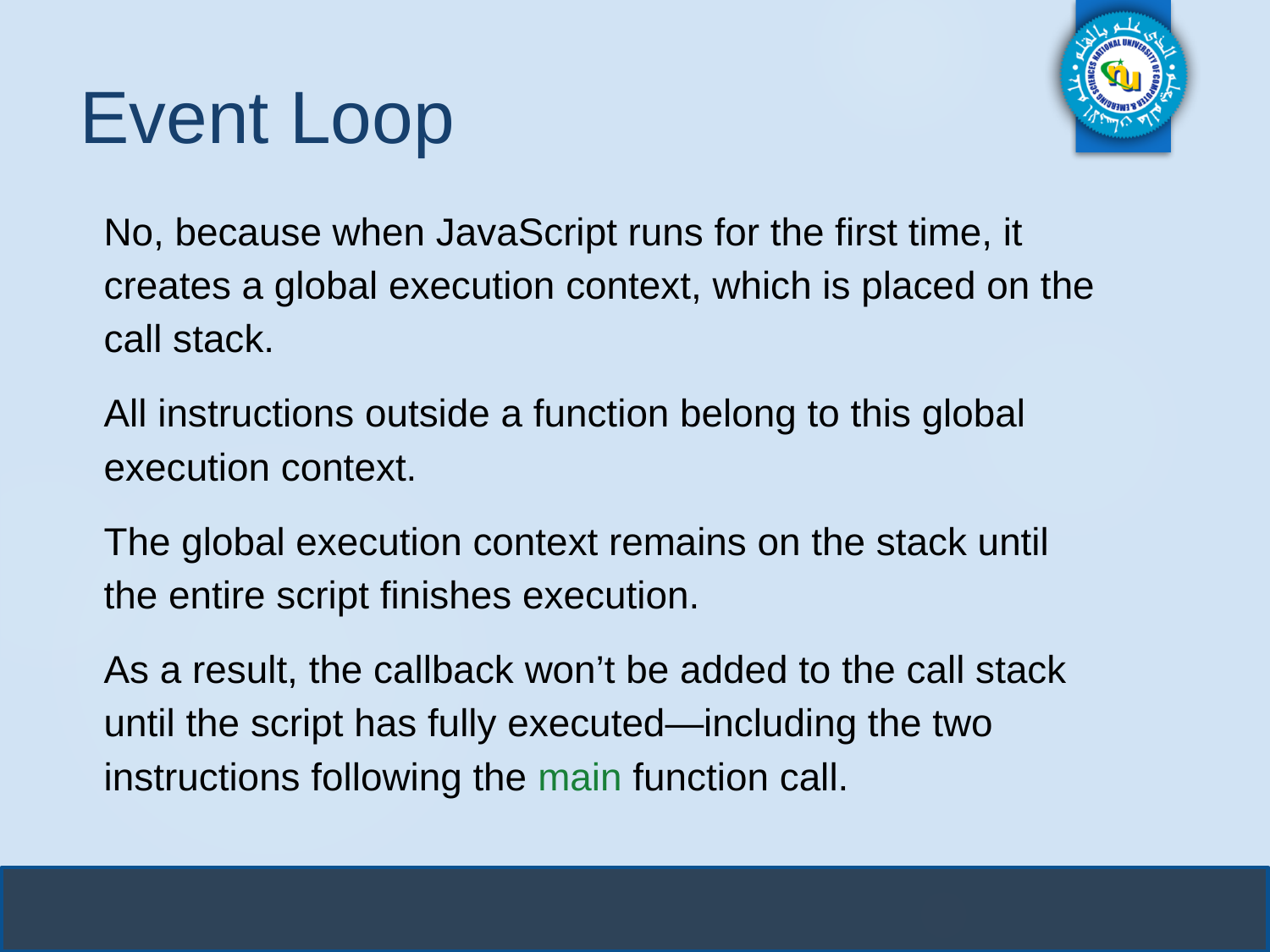

# Event Loop
No, because when JavaScript runs for the first time, it creates a global execution context, which is placed on the call stack.
All instructions outside a function belong to this global execution context.
The global execution context remains on the stack until the entire script finishes execution.
As a result, the callback won’t be added to the call stack until the script has fully executed—including the two instructions following the main function call.